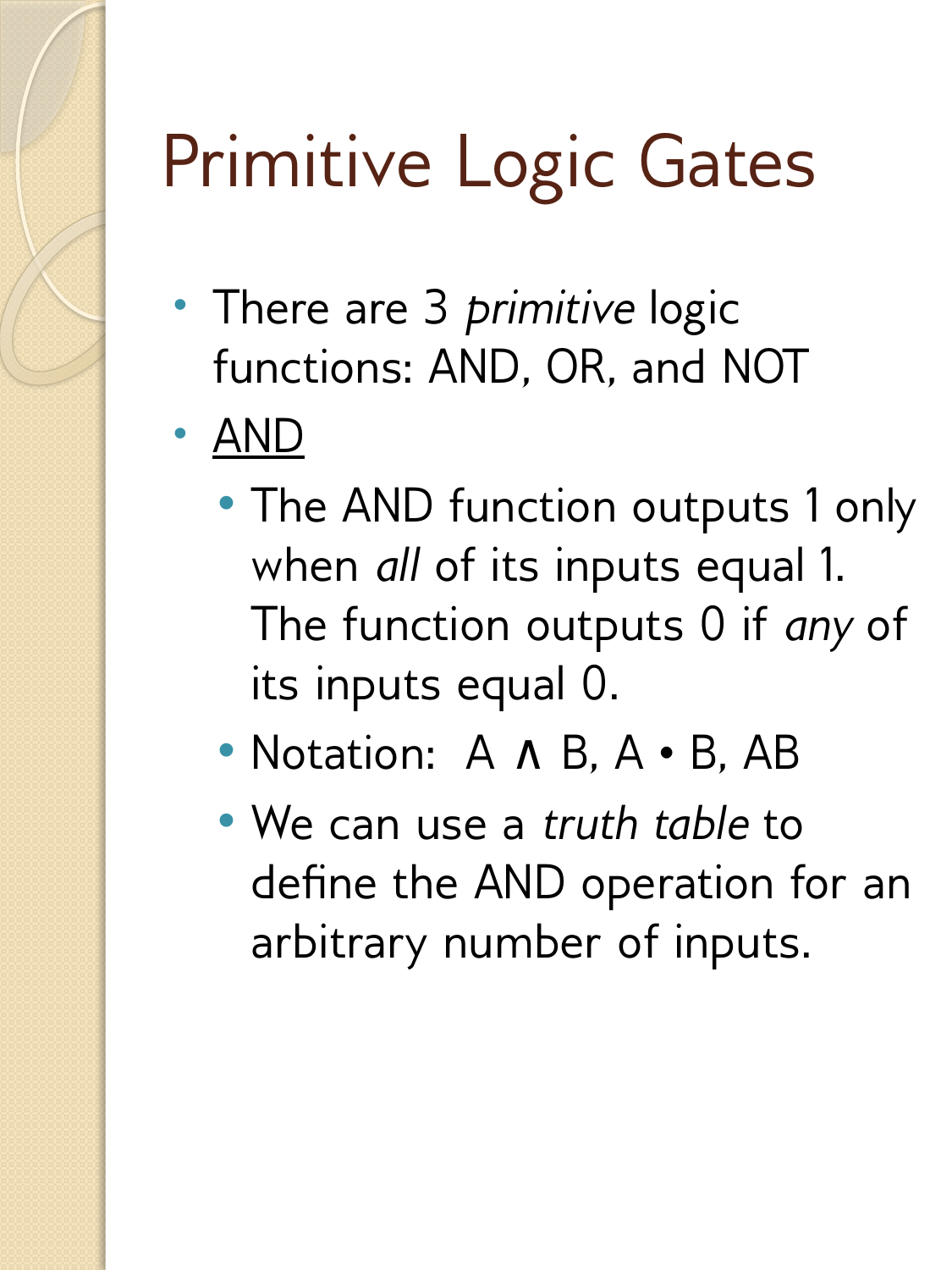

# Primitive Logic Gates
There are 3 primitive logic functions: AND, OR, and NOT
AND
The AND function outputs 1 only when all of its inputs equal 1. The function outputs 0 if any of its inputs equal 0.
Notation:  A ∧ B, A • B, AB
We can use a truth table to define the AND operation for an arbitrary number of inputs.